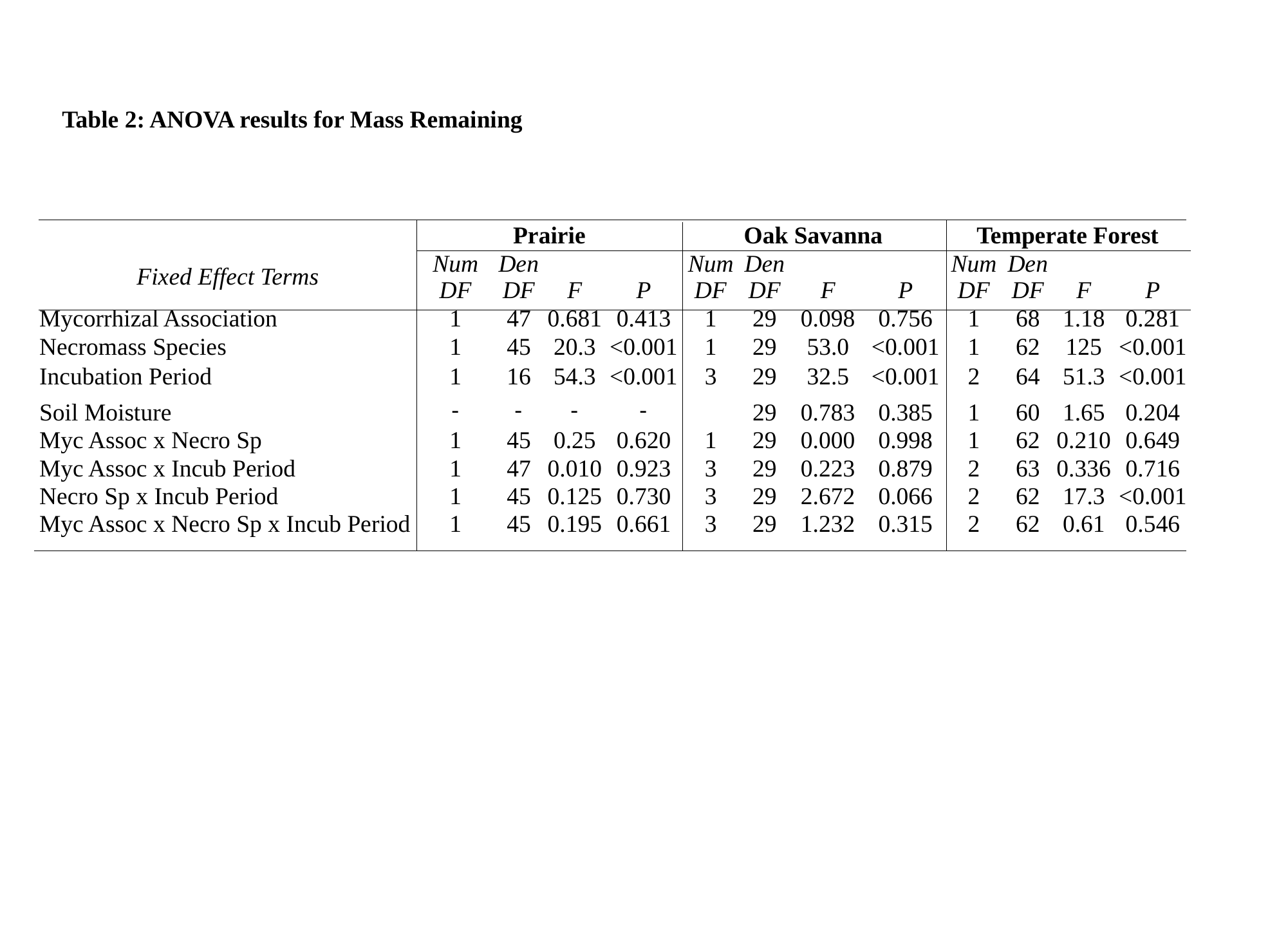

Table 2: ANOVA results for Mass Remaining
|  |  |  |  |  |  |  |  |  |  |  |  |  |
| --- | --- | --- | --- | --- | --- | --- | --- | --- | --- | --- | --- | --- |
|  | Prairie |  |  |  | Oak Savanna |  |  |  | Temperate Forest |  |  |  |
| Fixed Effect Terms | Num DF | Den DF | F | P | Num DF | Den DF | F | P | Num DF | Den DF | F | P |
| Mycorrhizal Association | 1 | 47 | 0.681 | 0.413 | 1 | 29 | 0.098 | 0.756 | 1 | 68 | 1.18 | 0.281 |
| Necromass Species | 1 | 45 | 20.3 | <0.001 | 1 | 29 | 53.0 | <0.001 | 1 | 62 | 125 | <0.001 |
| Incubation Period | 1 | 16 | 54.3 | <0.001 | 3 | 29 | 32.5 | <0.001 | 2 | 64 | 51.3 | <0.001 |
| Soil Moisture | - | - | - | - |  | 29 | 0.783 | 0.385 | 1 | 60 | 1.65 | 0.204 |
| Myc Assoc x Necro Sp | 1 | 45 | 0.25 | 0.620 | 1 | 29 | 0.000 | 0.998 | 1 | 62 | 0.210 | 0.649 |
| Myc Assoc x Incub Period | 1 | 47 | 0.010 | 0.923 | 3 | 29 | 0.223 | 0.879 | 2 | 63 | 0.336 | 0.716 |
| Necro Sp x Incub Period | 1 | 45 | 0.125 | 0.730 | 3 | 29 | 2.672 | 0.066 | 2 | 62 | 17.3 | <0.001 |
| Myc Assoc x Necro Sp x Incub Period | 1 | 45 | 0.195 | 0.661 | 3 | 29 | 1.232 | 0.315 | 2 | 62 | 0.61 | 0.546 |
|  |  |  |  |  |  |  |  |  |  |  |  |  |
|  |  |  |  |  |  |  |  |  |  |  |  |  |